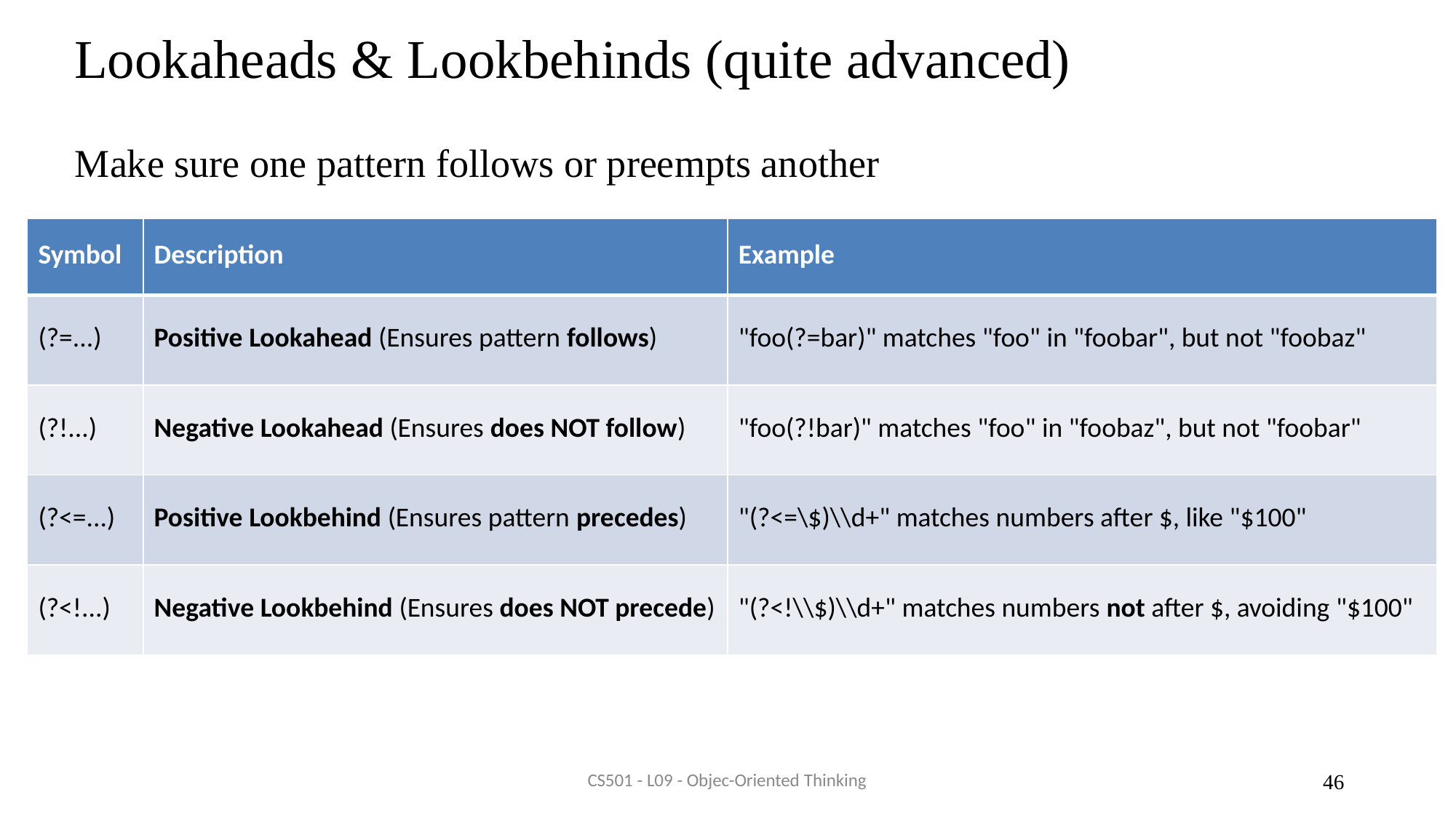

# Lookaheads & Lookbehinds (quite advanced)
Make sure one pattern follows or preempts another
| Symbol | Description | Example |
| --- | --- | --- |
| (?=...) | Positive Lookahead (Ensures pattern follows) | "foo(?=bar)" matches "foo" in "foobar", but not "foobaz" |
| (?!...) | Negative Lookahead (Ensures does NOT follow) | "foo(?!bar)" matches "foo" in "foobaz", but not "foobar" |
| (?<=...) | Positive Lookbehind (Ensures pattern precedes) | "(?<=\$)\\d+" matches numbers after $, like "$100" |
| (?<!...) | Negative Lookbehind (Ensures does NOT precede) | "(?<!\\$)\\d+" matches numbers not after $, avoiding "$100" |
CS501 - L09 - Objec-Oriented Thinking
46